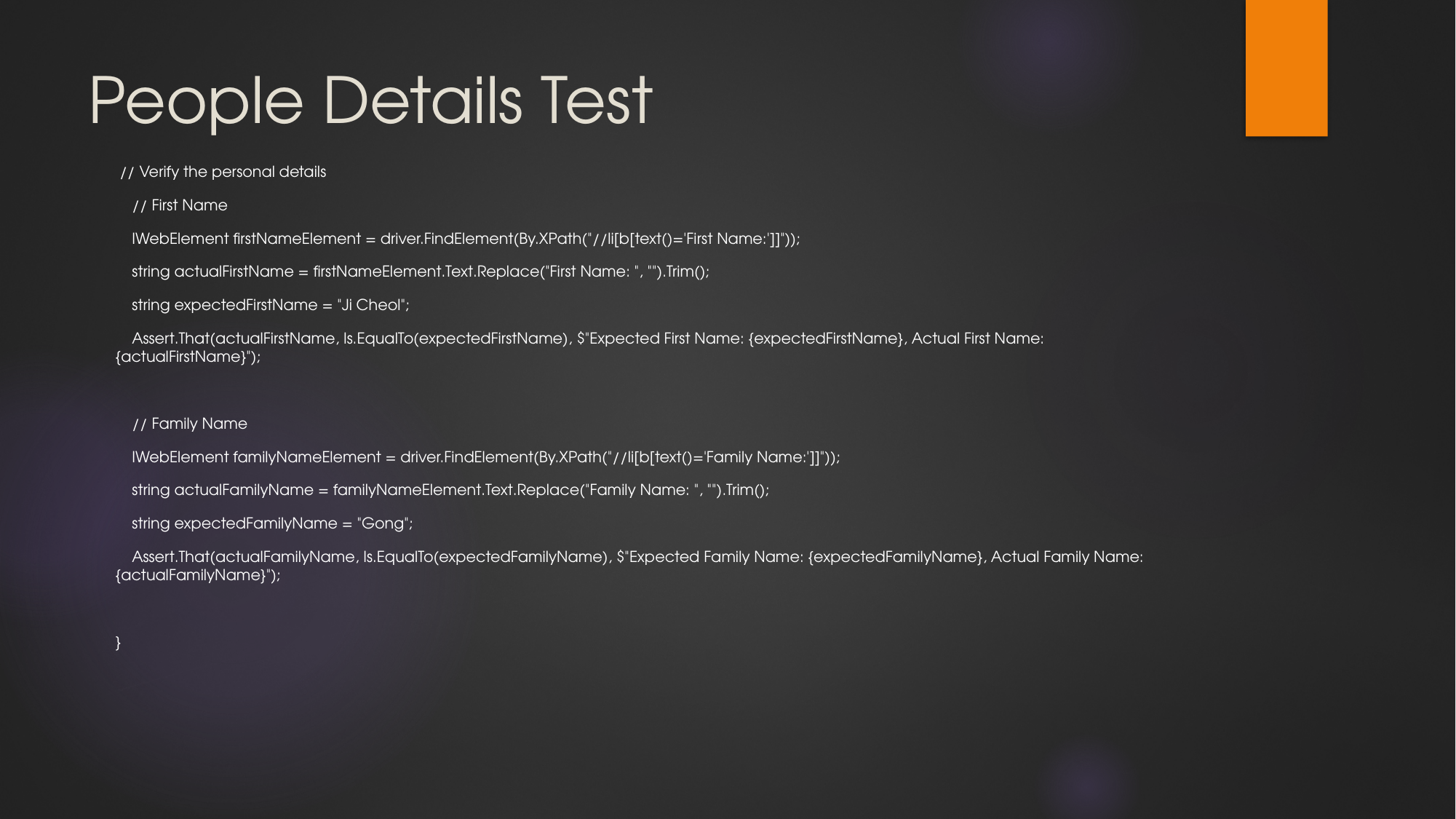

# People Details Test
 // Verify the personal details
    // First Name
    IWebElement firstNameElement = driver.FindElement(By.XPath("//li[b[text()='First Name:']]"));
    string actualFirstName = firstNameElement.Text.Replace("First Name: ", "").Trim();
    string expectedFirstName = "Ji Cheol";
    Assert.That(actualFirstName, Is.EqualTo(expectedFirstName), $"Expected First Name: {expectedFirstName}, Actual First Name: {actualFirstName}");

    // Family Name
    IWebElement familyNameElement = driver.FindElement(By.XPath("//li[b[text()='Family Name:']]"));
    string actualFamilyName = familyNameElement.Text.Replace("Family Name: ", "").Trim();
    string expectedFamilyName = "Gong";
    Assert.That(actualFamilyName, Is.EqualTo(expectedFamilyName), $"Expected Family Name: {expectedFamilyName}, Actual Family Name: {actualFamilyName}");

}